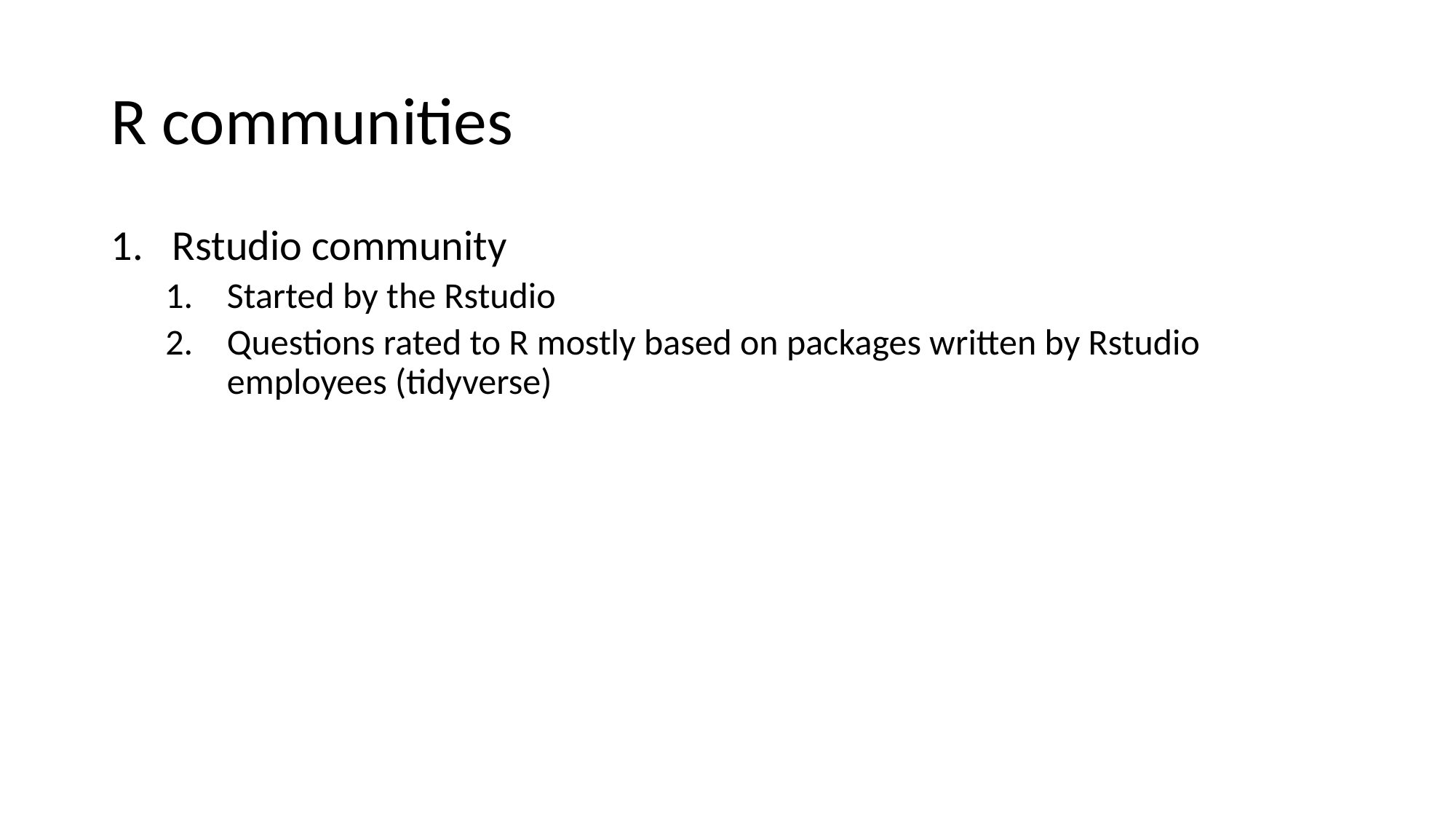

# R communities
Rstudio community
Started by the Rstudio
Questions rated to R mostly based on packages written by Rstudio employees (tidyverse)